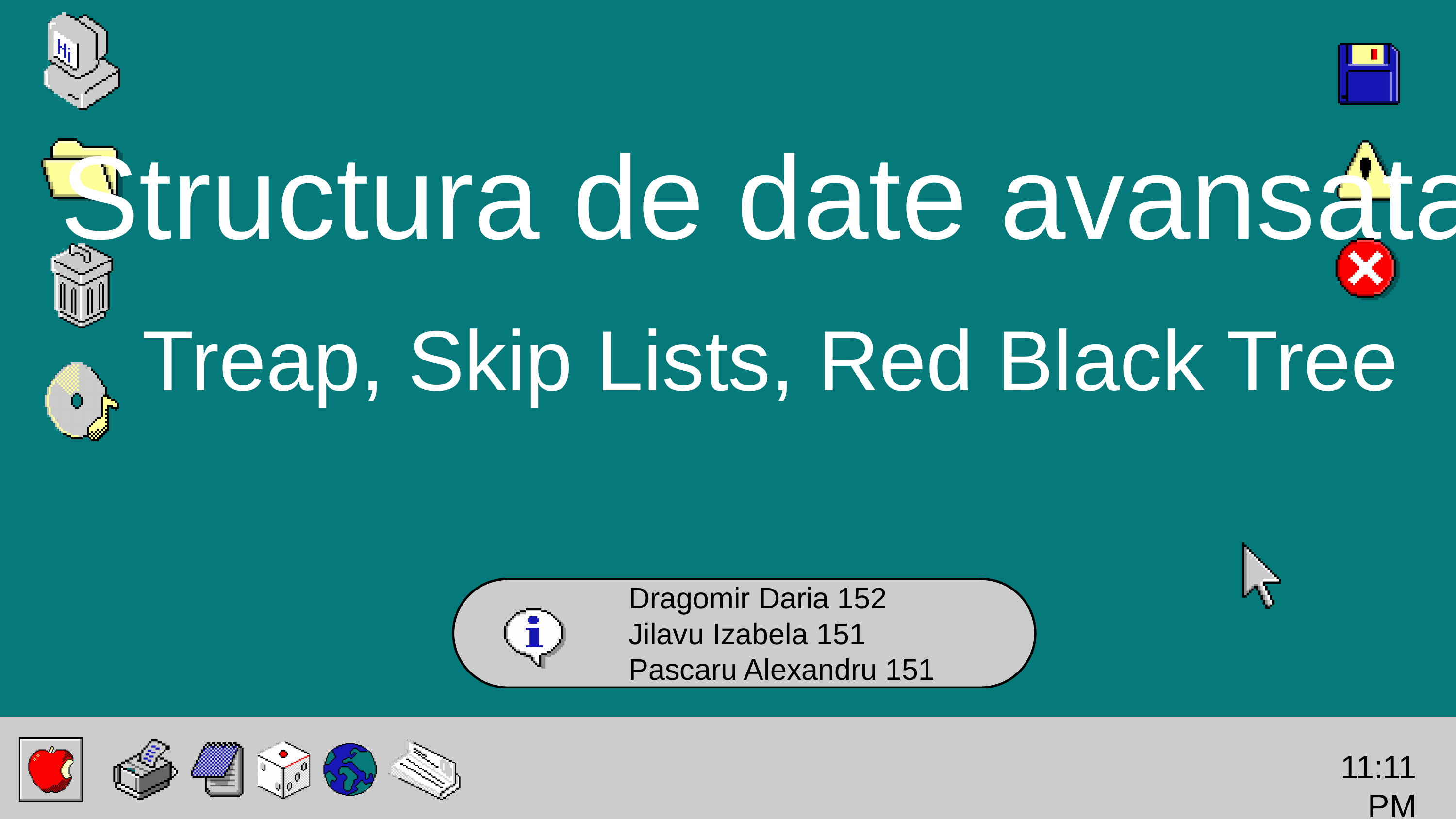

Structura de date avansata

Treap, Skip Lists, Red Black Tree

Dragomir Daria 152
Jilavu Izabela 151
Pascaru Alexandru 151

11:11PM